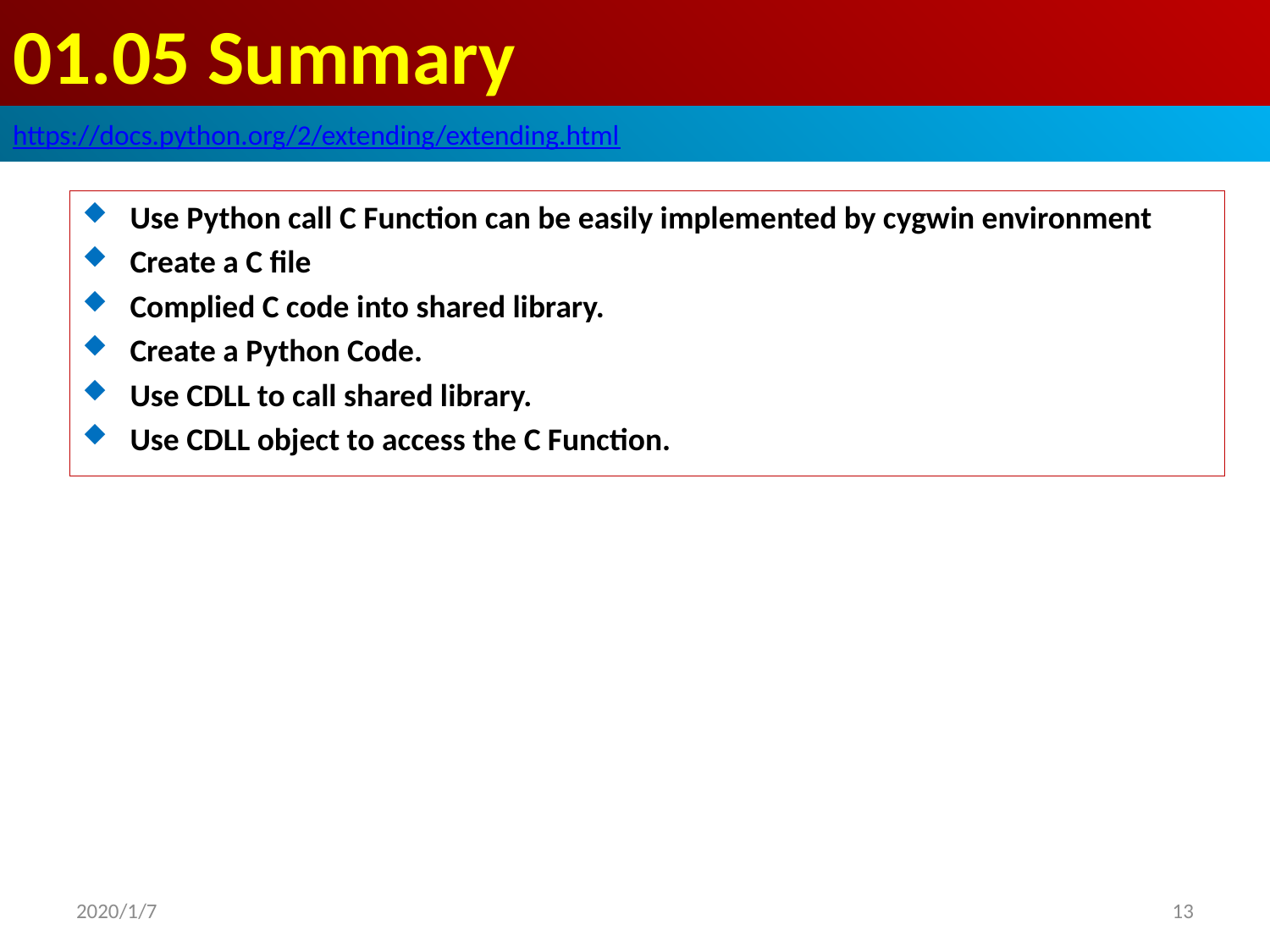

# 01.05 Summary
https://docs.python.org/2/extending/extending.html
Use Python call C Function can be easily implemented by cygwin environment
Create a C file
Complied C code into shared library.
Create a Python Code.
Use CDLL to call shared library.
Use CDLL object to access the C Function.

2020/1/7
13